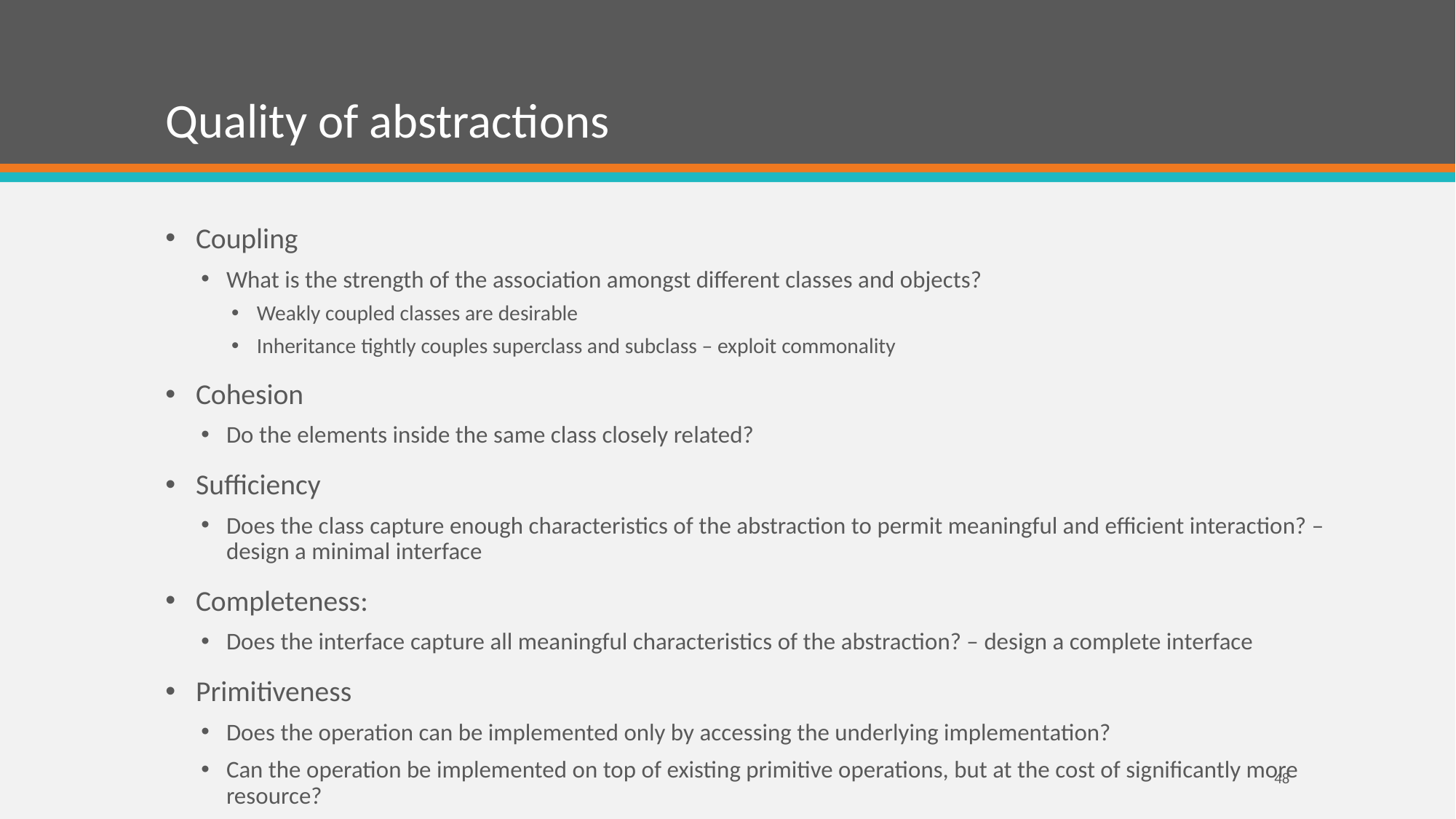

# Quality of abstractions
Coupling
What is the strength of the association amongst different classes and objects?
Weakly coupled classes are desirable
Inheritance tightly couples superclass and subclass – exploit commonality
Cohesion
Do the elements inside the same class closely related?
Sufficiency
Does the class capture enough characteristics of the abstraction to permit meaningful and efficient interaction? – design a minimal interface
Completeness:
Does the interface capture all meaningful characteristics of the abstraction? – design a complete interface
Primitiveness
Does the operation can be implemented only by accessing the underlying implementation?
Can the operation be implemented on top of existing primitive operations, but at the cost of significantly more resource?

48